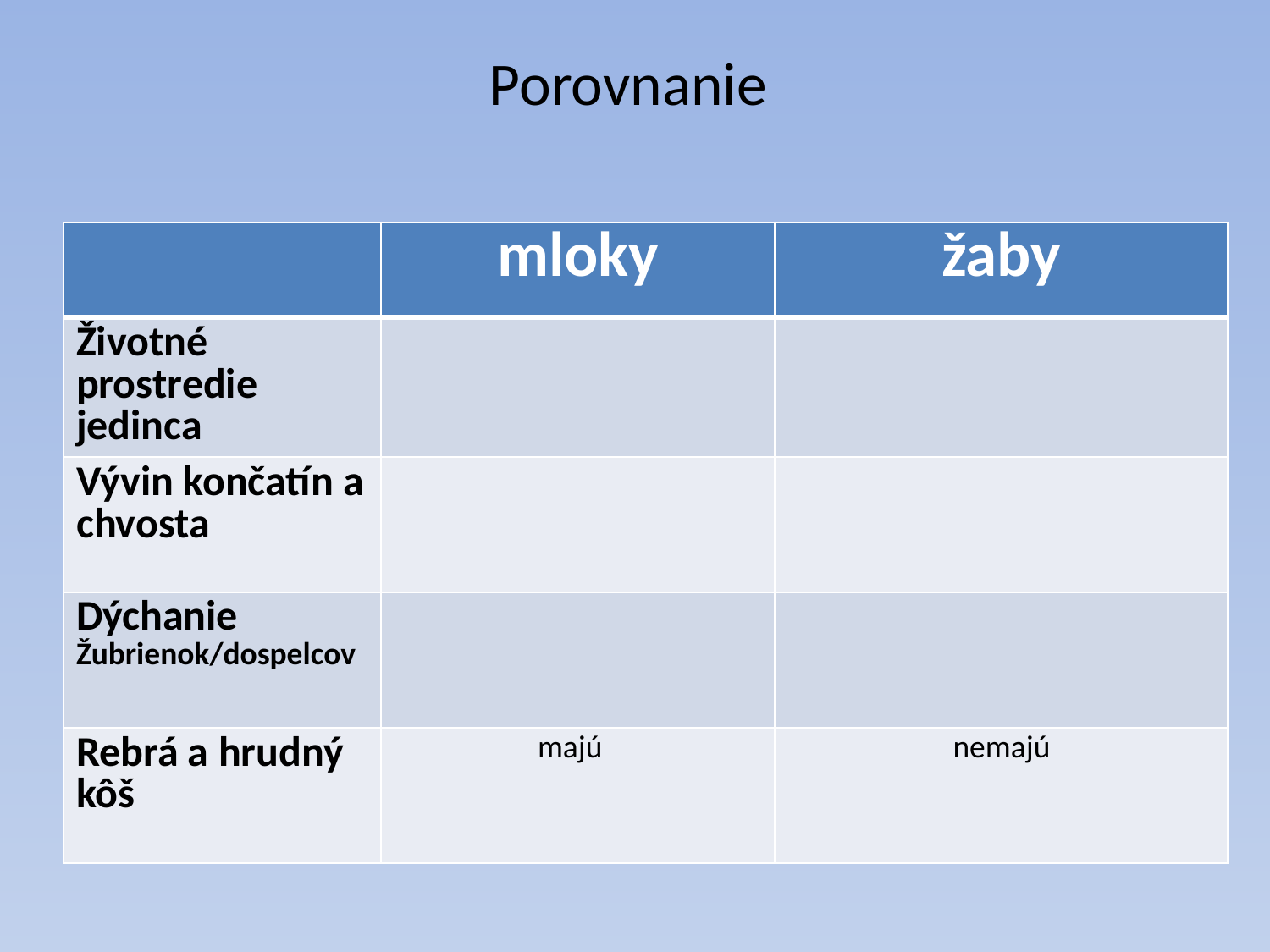

# Porovnanie
|  | mloky | žaby |
| --- | --- | --- |
| Životné prostredie jedinca |  |  |
| Vývin končatín a chvosta |  |  |
| Dýchanie Žubrienok/dospelcov |  |  |
| Rebrá a hrudný kôš | majú | nemajú |